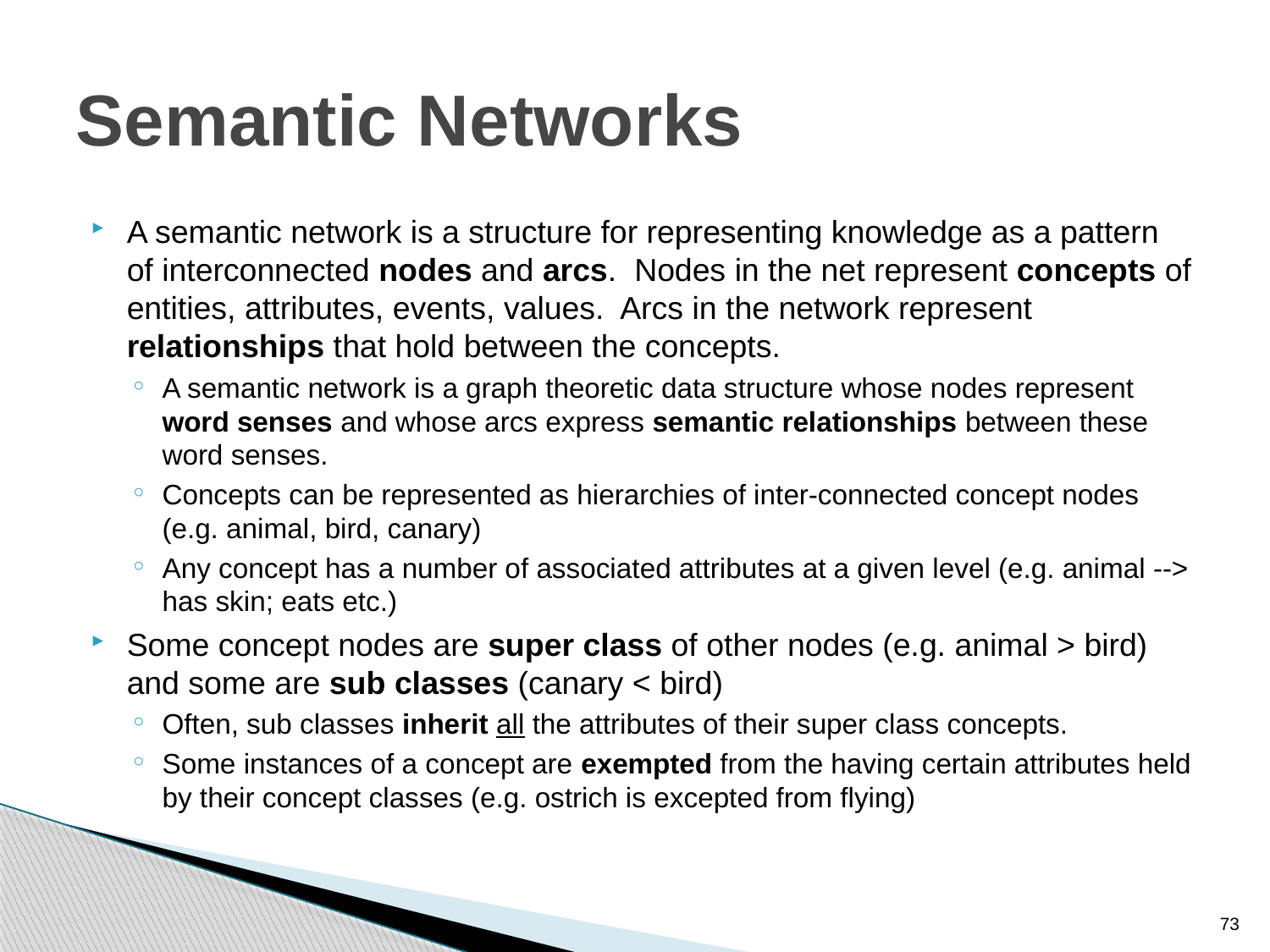

# Semantic Networks
A semantic network is a structure for representing knowledge as a pattern of interconnected nodes and arcs.  Nodes in the net represent concepts of entities, attributes, events, values.  Arcs in the network represent relationships that hold between the concepts.
A semantic network is a graph theoretic data structure whose nodes represent word senses and whose arcs express semantic relationships between these word senses.
Concepts can be represented as hierarchies of inter-connected concept nodes (e.g. animal, bird, canary)
Any concept has a number of associated attributes at a given level (e.g. animal --> has skin; eats etc.)
Some concept nodes are super class of other nodes (e.g. animal > bird) and some are sub classes (canary < bird)
Often, sub classes inherit all the attributes of their super class concepts.
Some instances of a concept are exempted from the having certain attributes held by their concept classes (e.g. ostrich is excepted from flying)
73